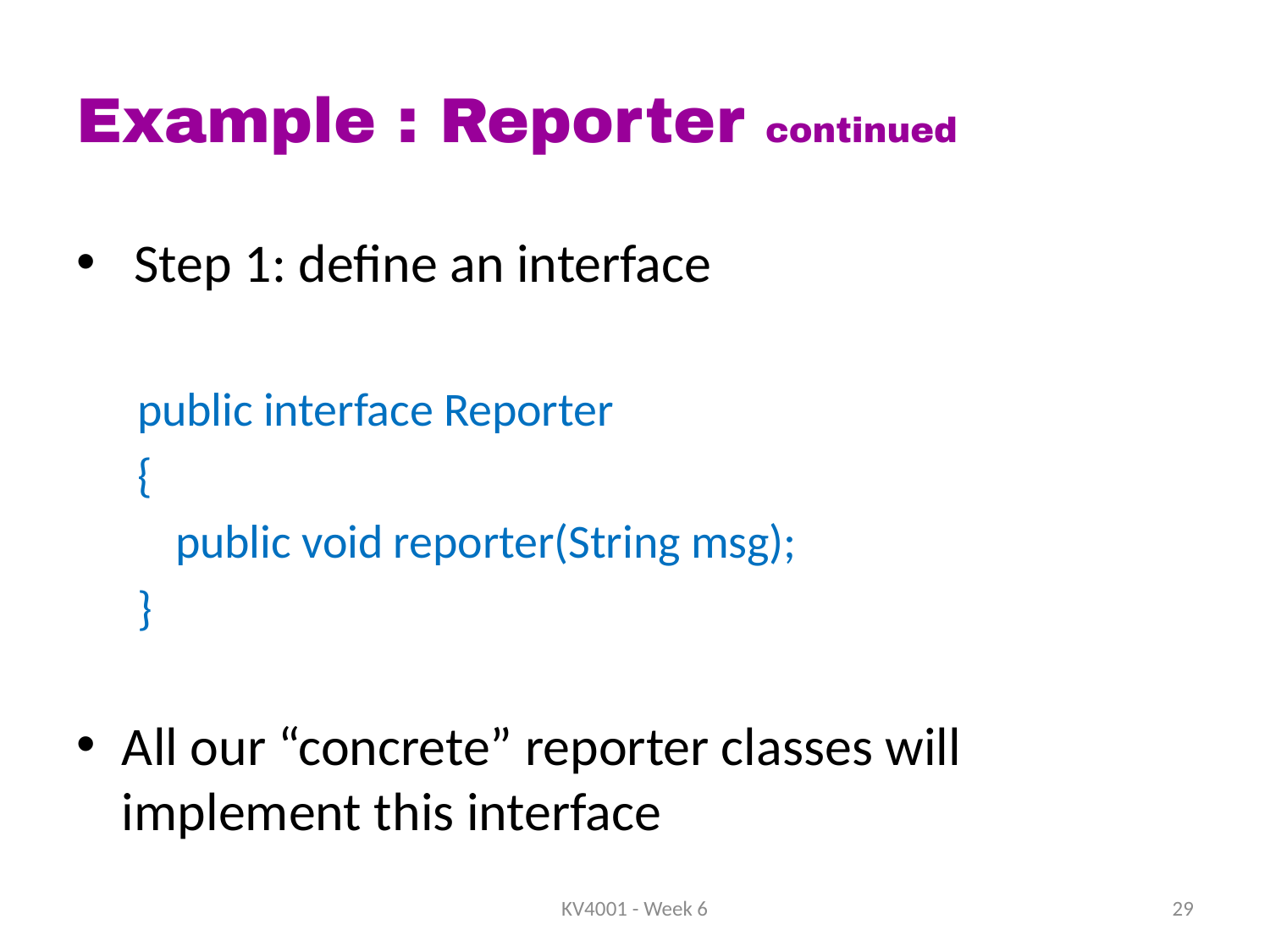

# Example : Reporter continued
 Step 1: define an interface

public interface Reporter
{
	public void reporter(String msg);
}

All our “concrete” reporter classes will implement this interface
KV4001 - Week 6
29